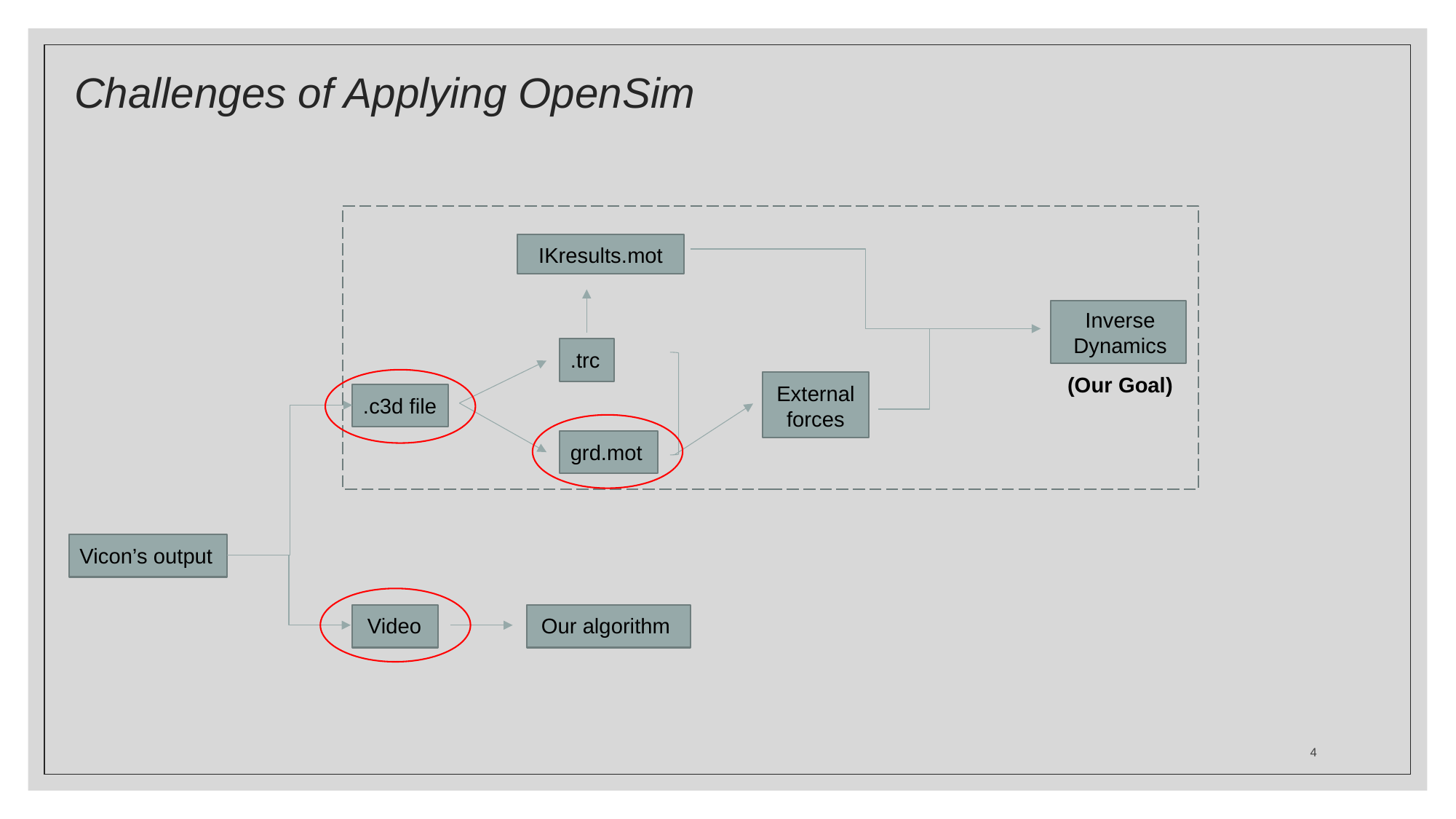

# Challenges of Applying OpenSim

IKresults.mot

Inverse Dynamics

.trc

(Our Goal)

External forces

.c3d file

grd.mot

Vicon’s output

Video
Our algorithm
4